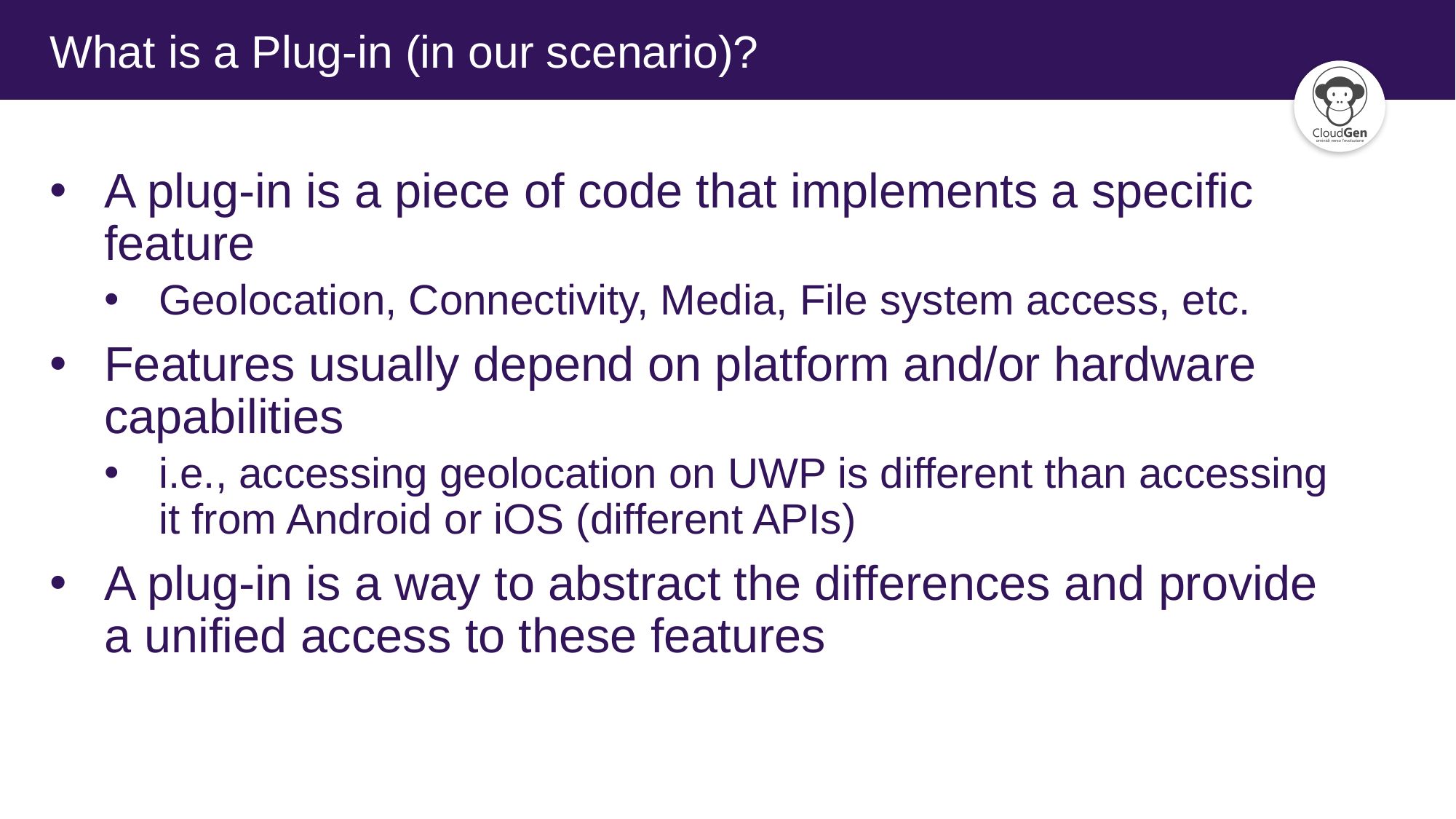

# What is a Plug-in (in our scenario)?
A plug-in is a piece of code that implements a specific feature
Geolocation, Connectivity, Media, File system access, etc.
Features usually depend on platform and/or hardware capabilities
i.e., accessing geolocation on UWP is different than accessing it from Android or iOS (different APIs)
A plug-in is a way to abstract the differences and provide a unified access to these features